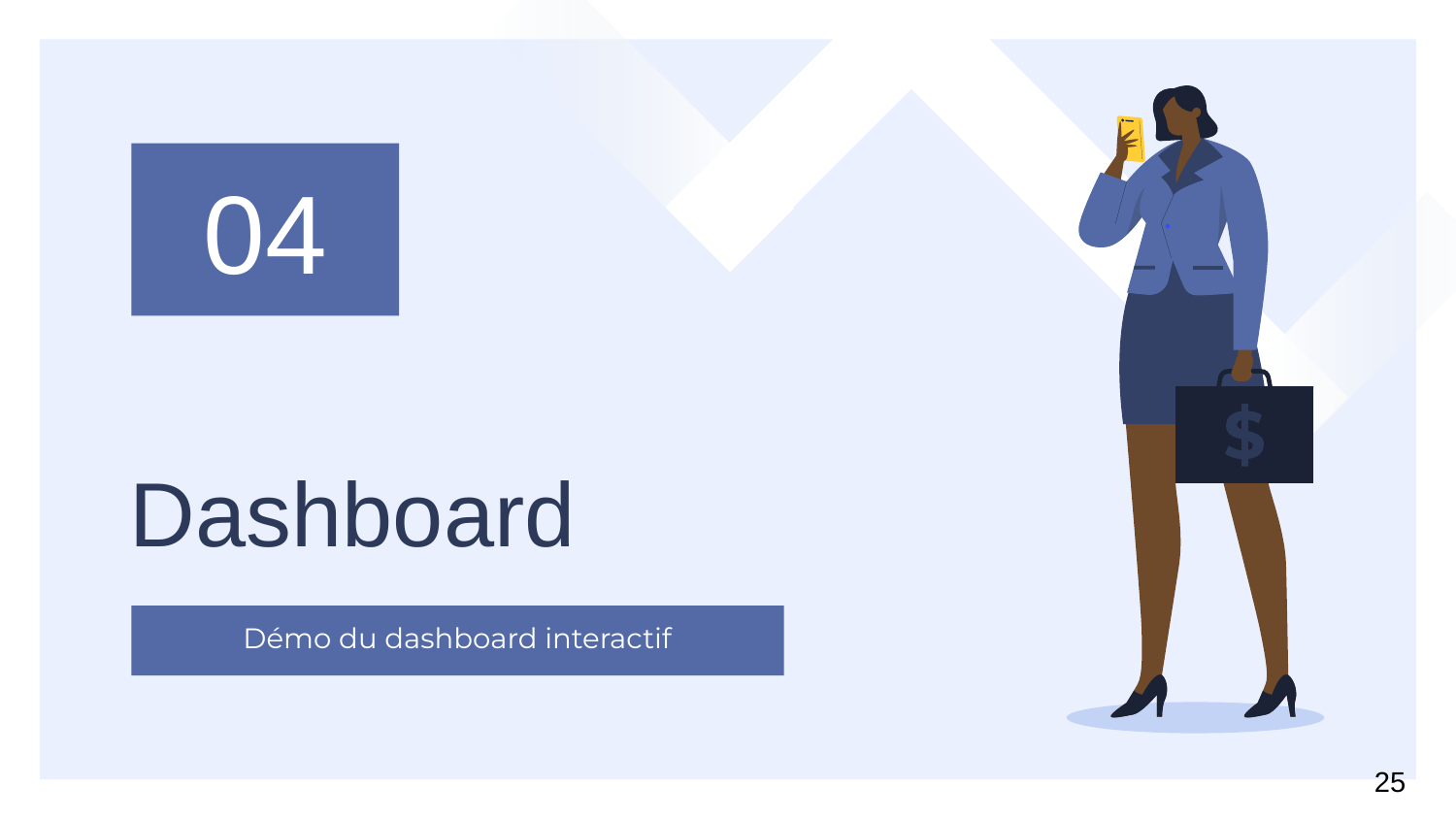

04
# Dashboard
Démo du dashboard interactif
25